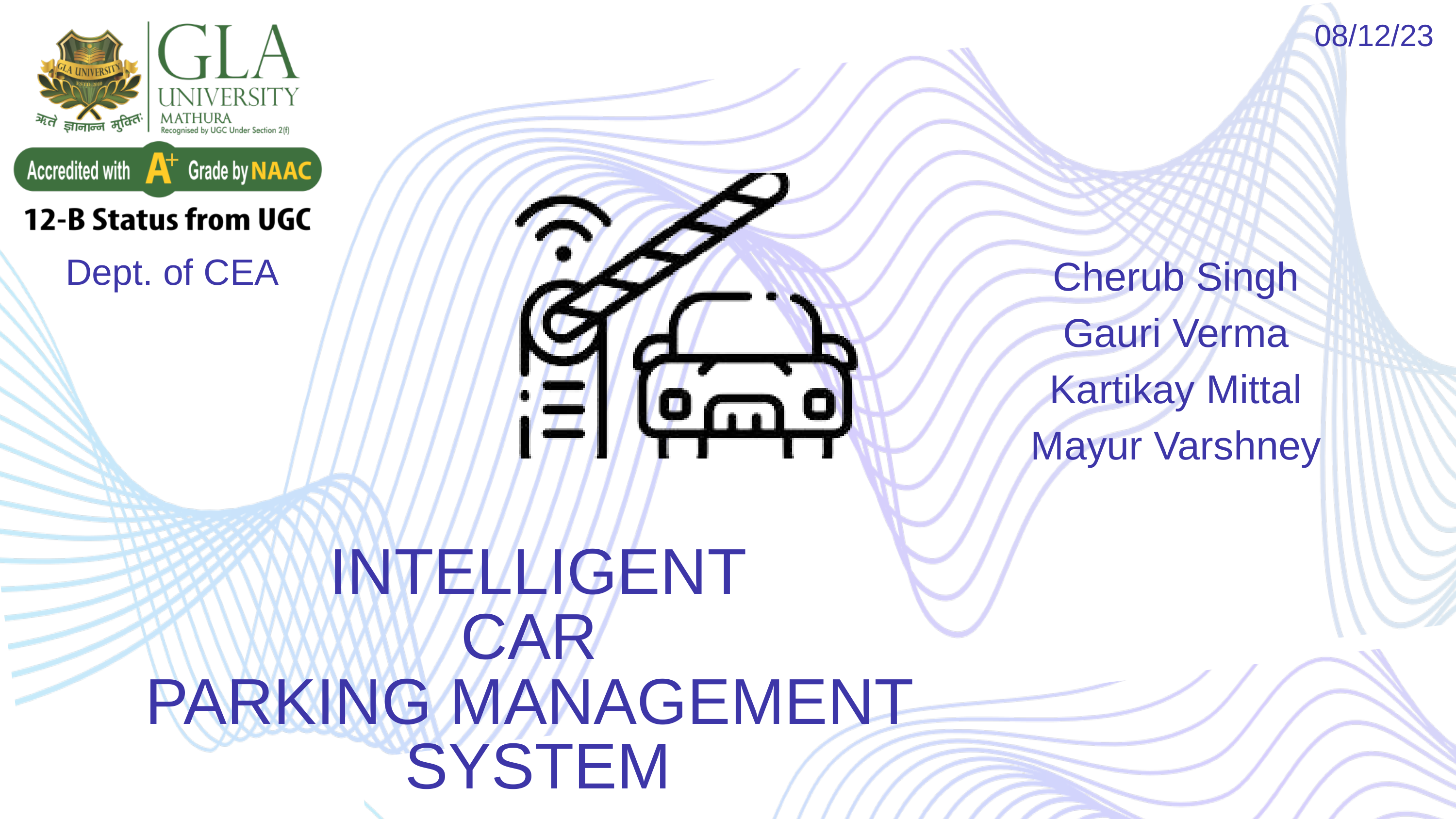

08/12/23

+

Dept. of CEA
Cherub Singh
Gauri Verma
Kartikay Mittal
Mayur Varshney
INTELLIGENT
CAR
PARKING MANAGEMENT
SYSTEM